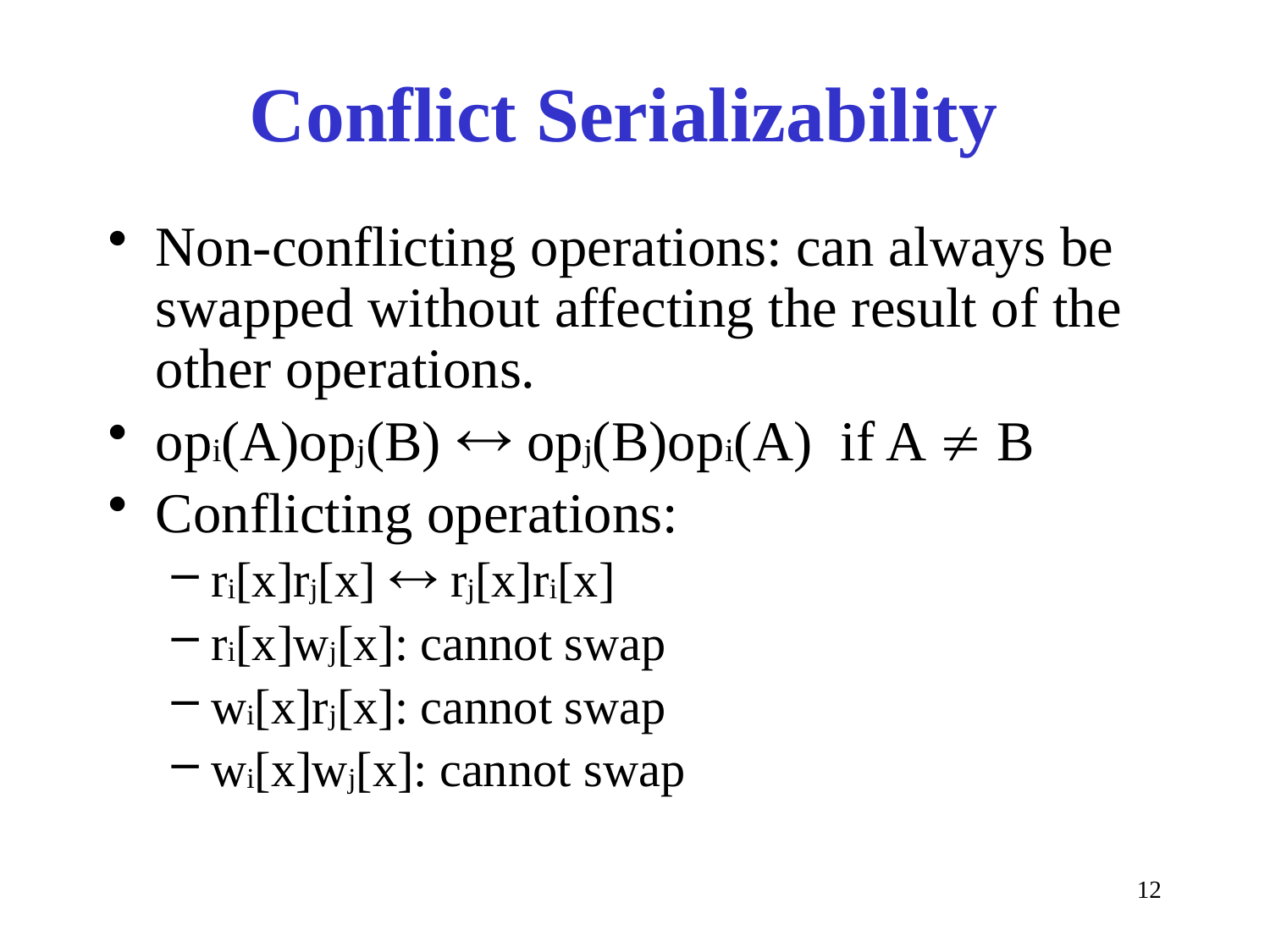

# Conflict Serializability
Non-conflicting operations: can always be swapped without affecting the result of the other operations.
opi(A)opj(B) ↔ opj(B)opi(A)  if A ≠ B
Conflicting operations:
ri[x]rj[x] ↔ rj[x]ri[x]
ri[x]wj[x]: cannot swap
wi[x]rj[x]: cannot swap
wi[x]wj[x]: cannot swap
12